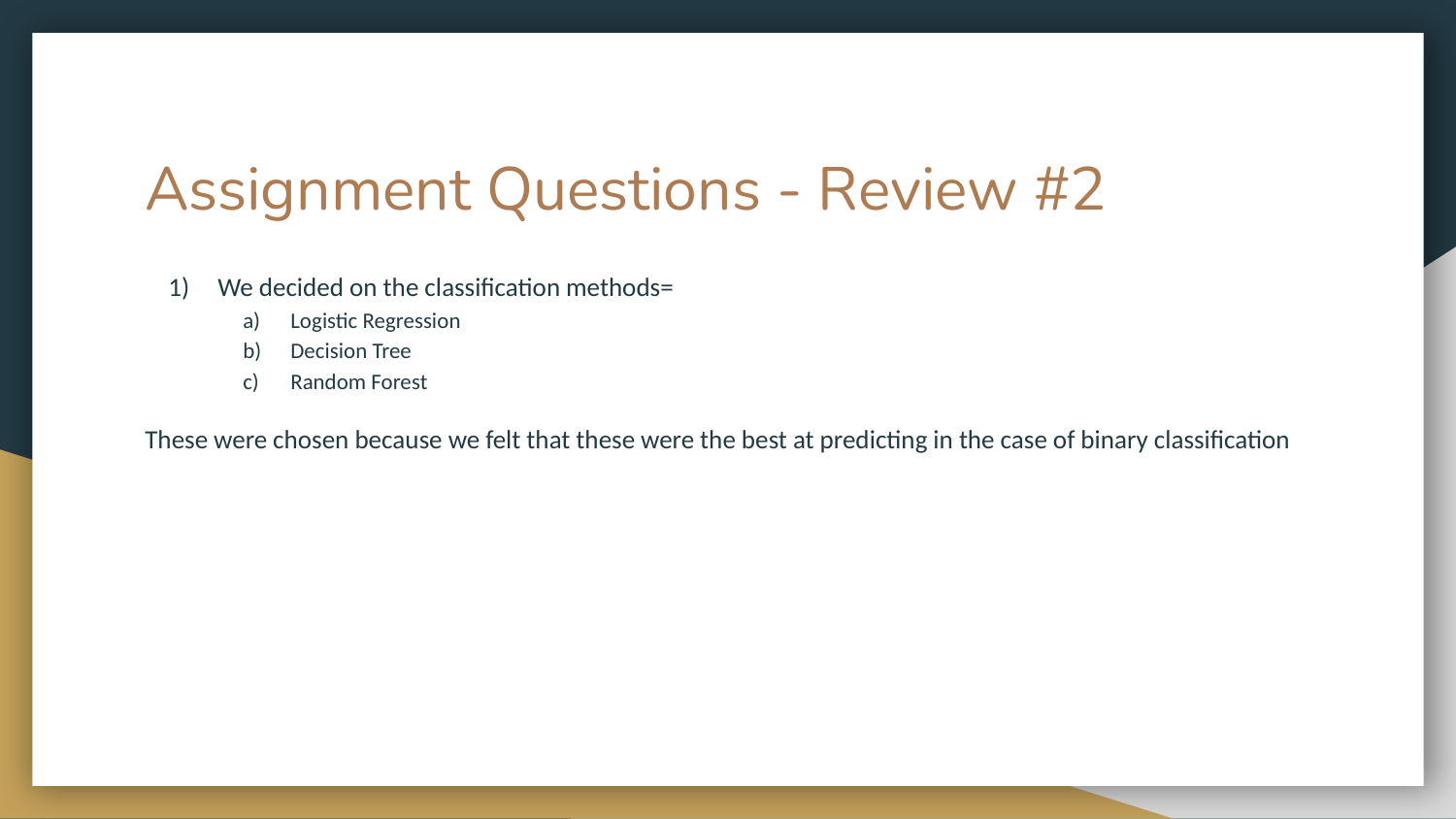

# Assignment Questions - Review #2
We decided on the classification methods=
Logistic Regression
Decision Tree
Random Forest
These were chosen because we felt that these were the best at predicting in the case of binary classification